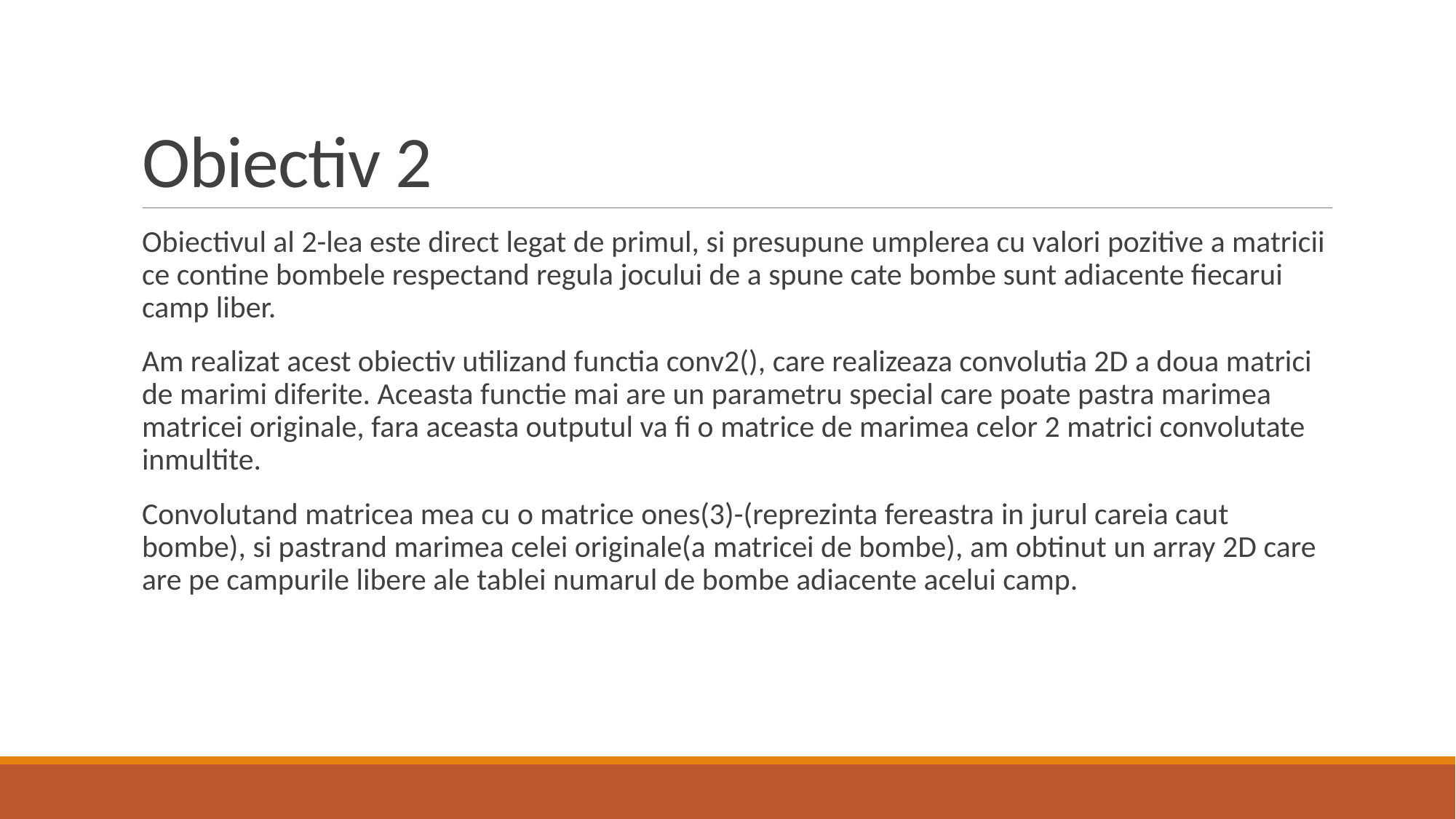

# Obiectiv 2
Obiectivul al 2-lea este direct legat de primul, si presupune umplerea cu valori pozitive a matricii ce contine bombele respectand regula jocului de a spune cate bombe sunt adiacente fiecarui camp liber.
Am realizat acest obiectiv utilizand functia conv2(), care realizeaza convolutia 2D a doua matrici de marimi diferite. Aceasta functie mai are un parametru special care poate pastra marimea matricei originale, fara aceasta outputul va fi o matrice de marimea celor 2 matrici convolutate inmultite.
Convolutand matricea mea cu o matrice ones(3)-(reprezinta fereastra in jurul careia caut bombe), si pastrand marimea celei originale(a matricei de bombe), am obtinut un array 2D care are pe campurile libere ale tablei numarul de bombe adiacente acelui camp.